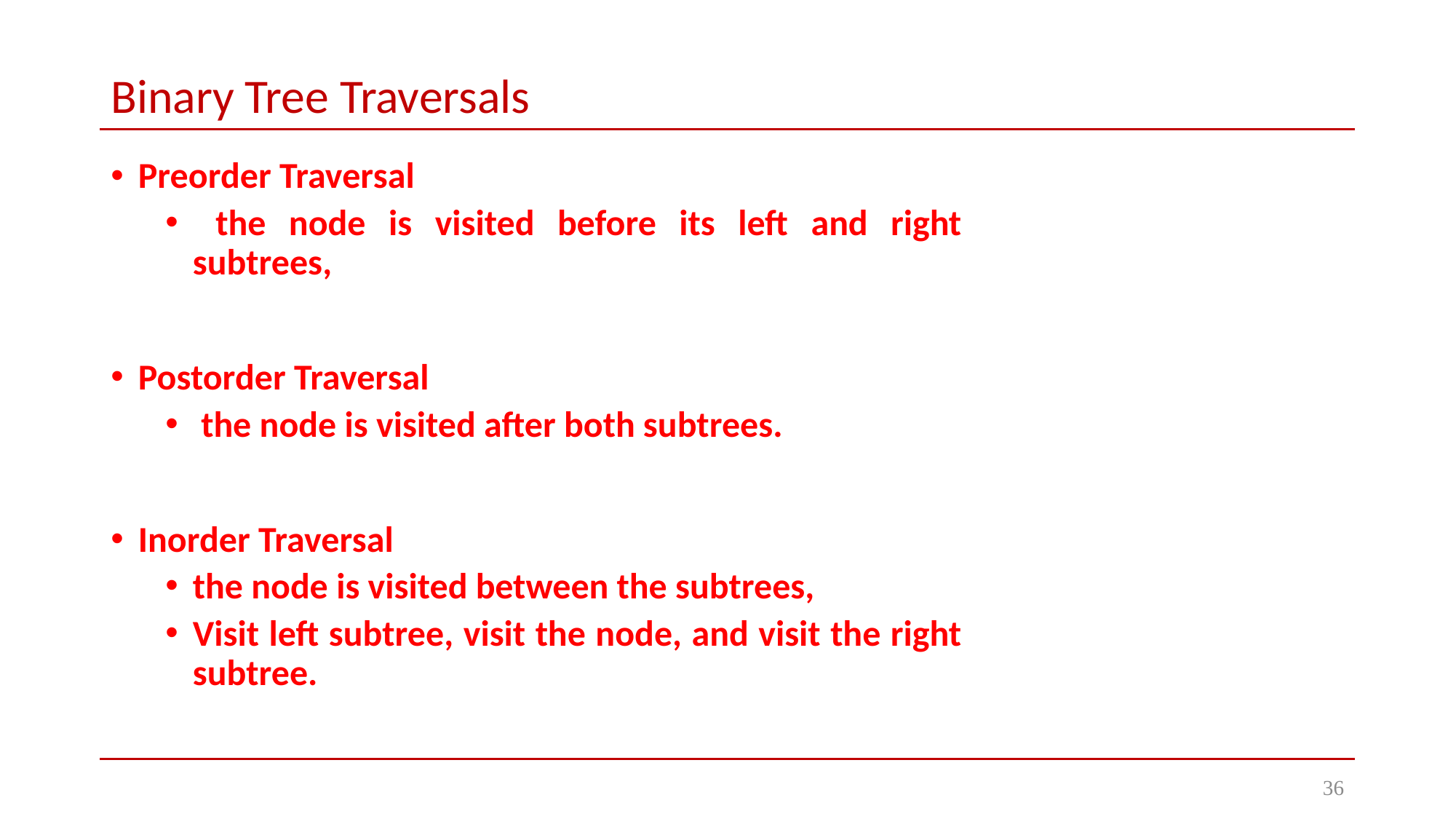

# Binary Tree Traversals
Preorder Traversal
 the node is visited before its left and right subtrees,

Postorder Traversal
 the node is visited after both subtrees.

Inorder Traversal
the node is visited between the subtrees,
Visit left subtree, visit the node, and visit the right subtree.

36